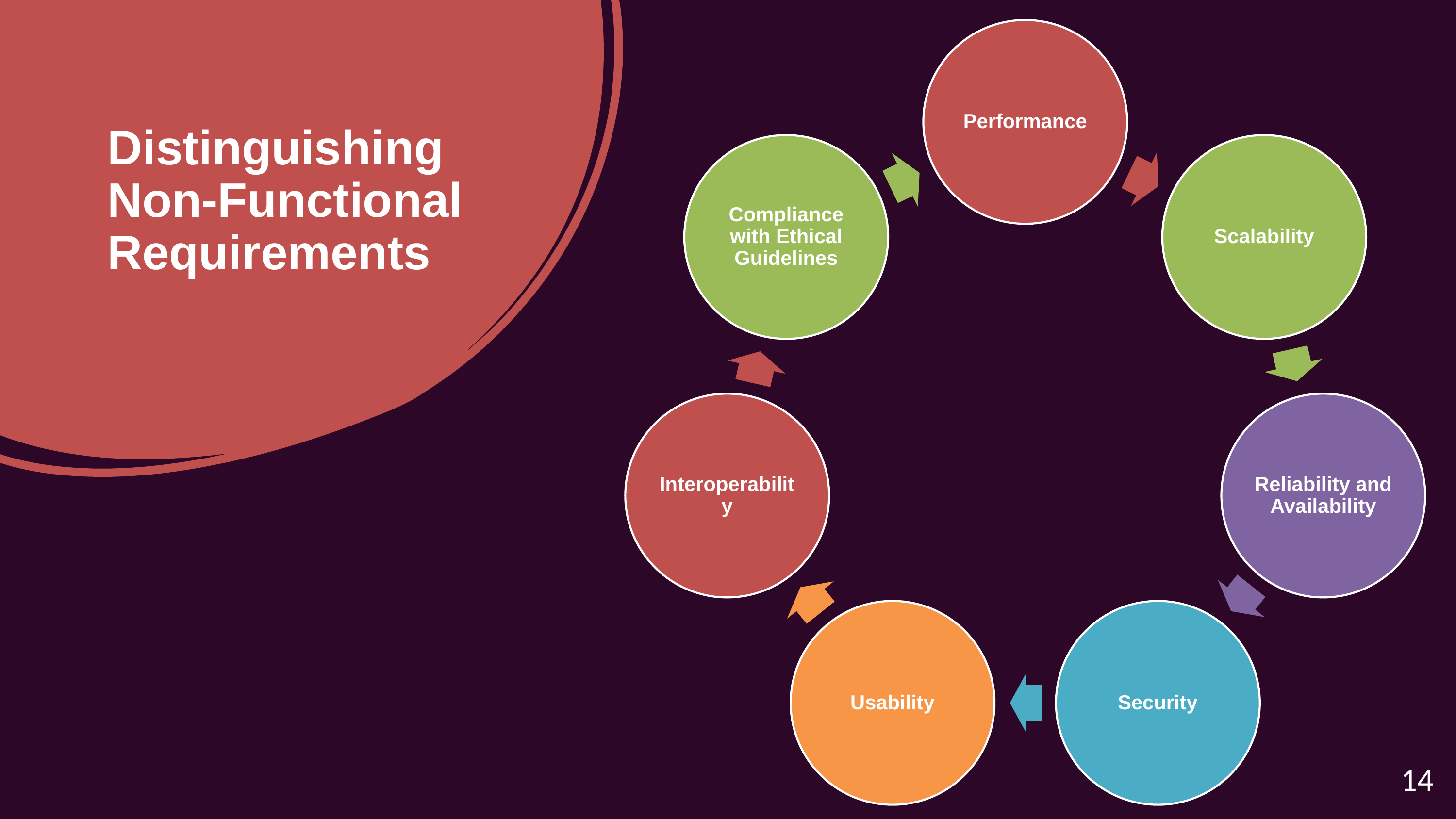

Performance

Scalability

Reliability and Availability

Security

Usability

Interoperability

Compliance with Ethical Guidelines

Distinguishing Non-Functional Requirements
14